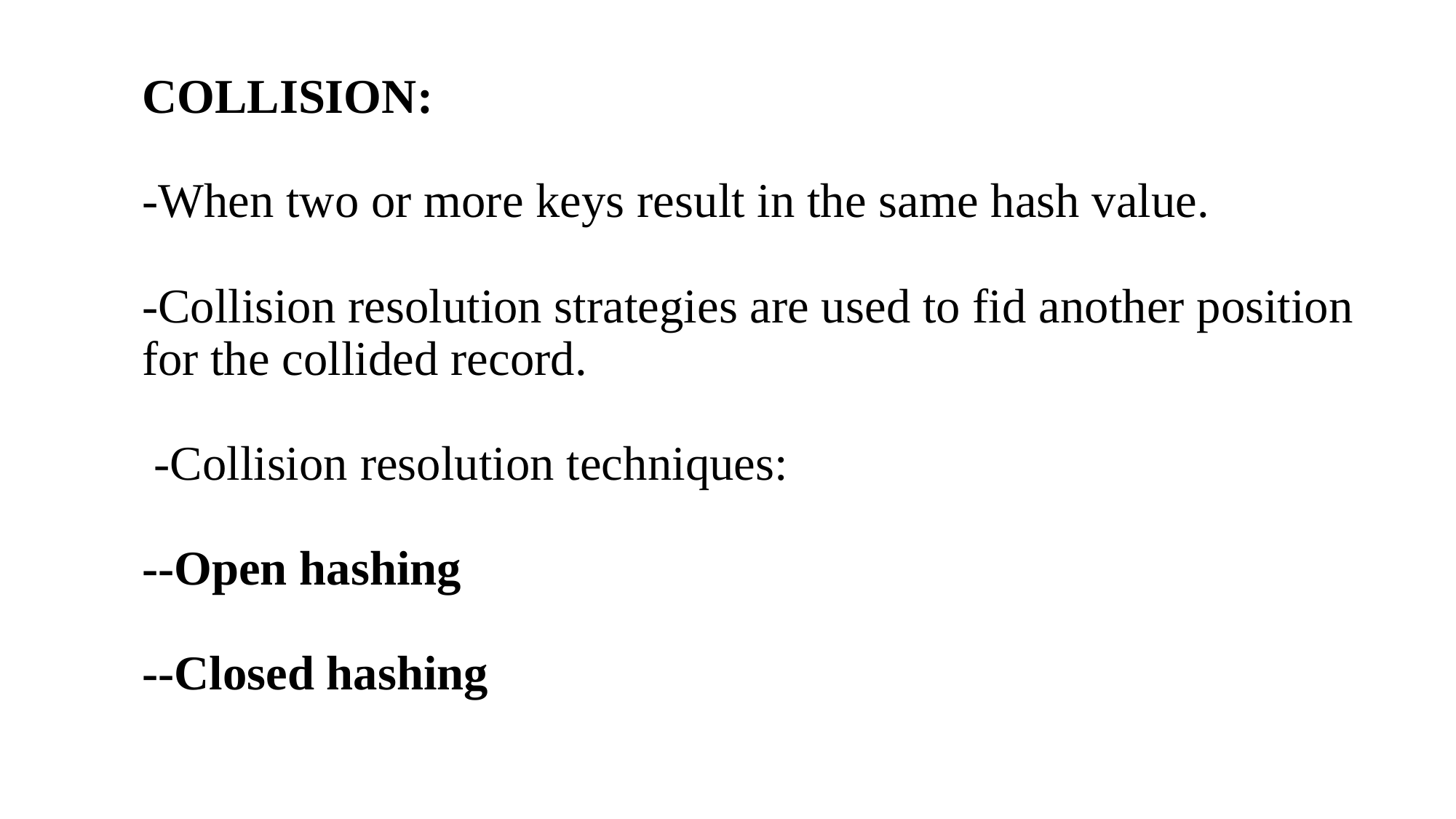

# COLLISION: -When two or more keys result in the same hash value. -Collision resolution strategies are used to fid another position for the collided record. -Collision resolution techniques: --Open hashing --Closed hashing